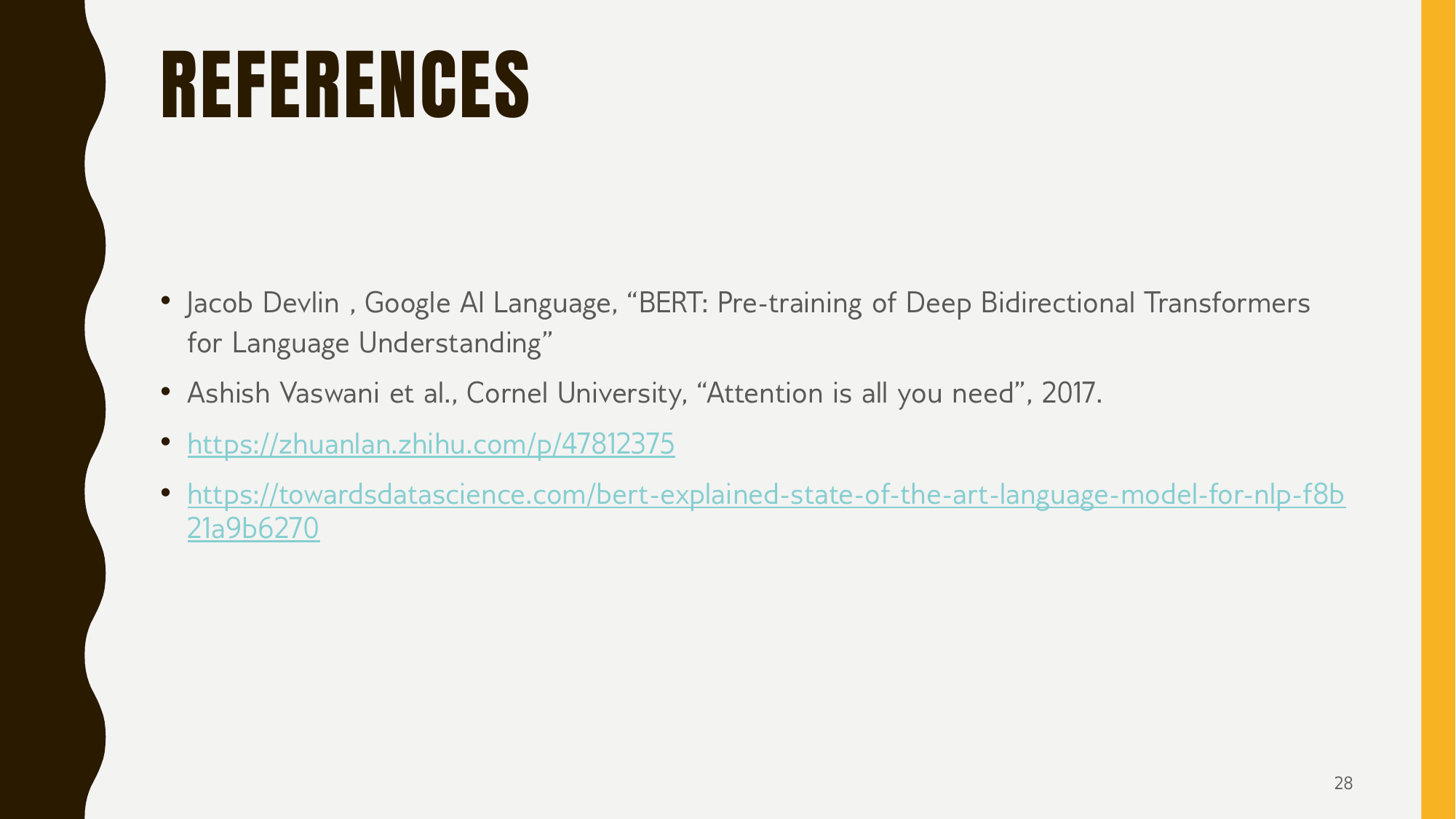

# References
Jacob Devlin , Google AI Language, “BERT: Pre-training of Deep Bidirectional Transformers for Language Understanding”
Ashish Vaswani et al., Cornel University, “Attention is all you need”, 2017.
https://zhuanlan.zhihu.com/p/47812375
https://towardsdatascience.com/bert-explained-state-of-the-art-language-model-for-nlp-f8b21a9b6270
28